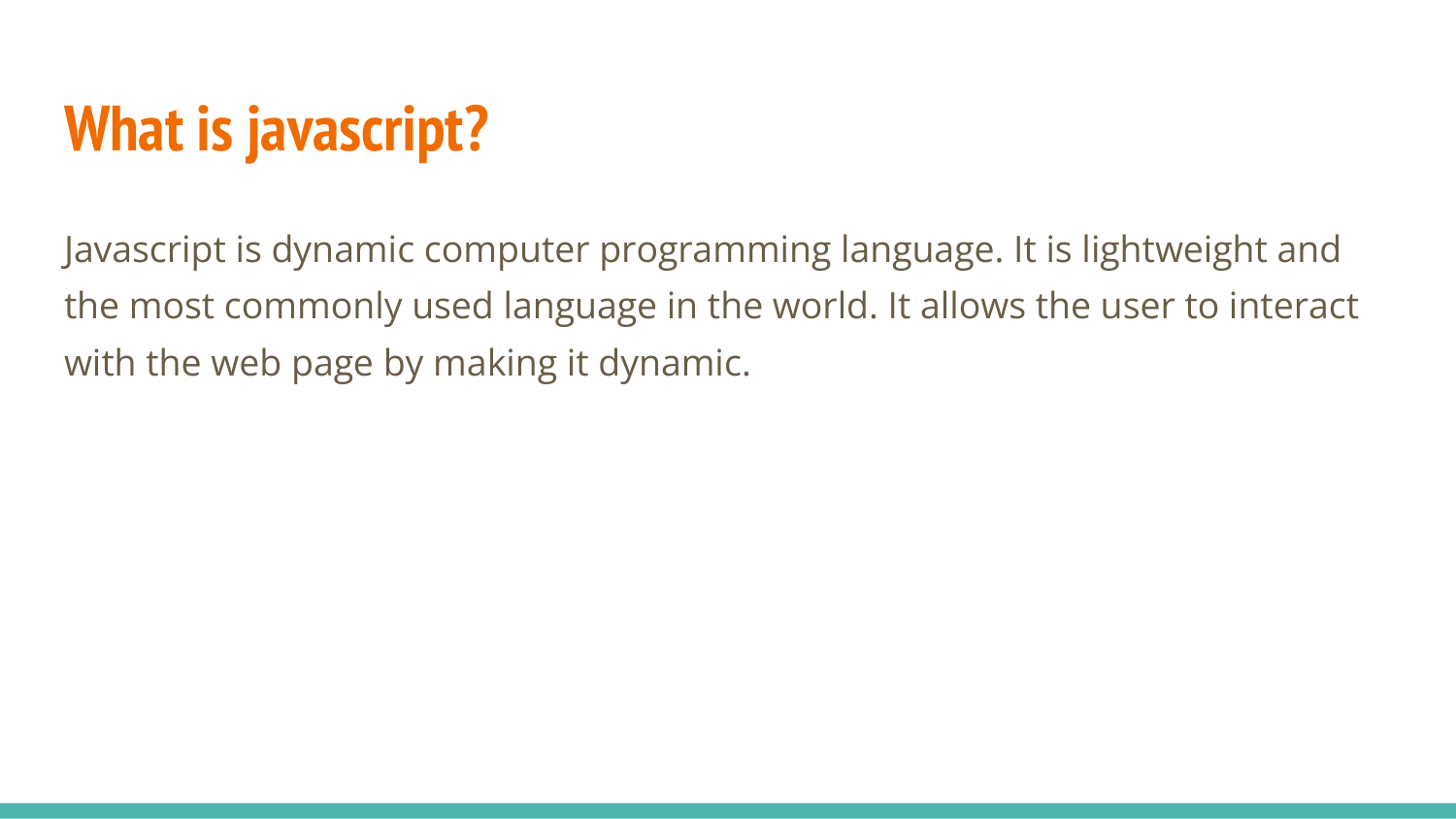

# What is javascript?
Javascript is dynamic computer programming language. It is lightweight and the most commonly used language in the world. It allows the user to interact with the web page by making it dynamic.